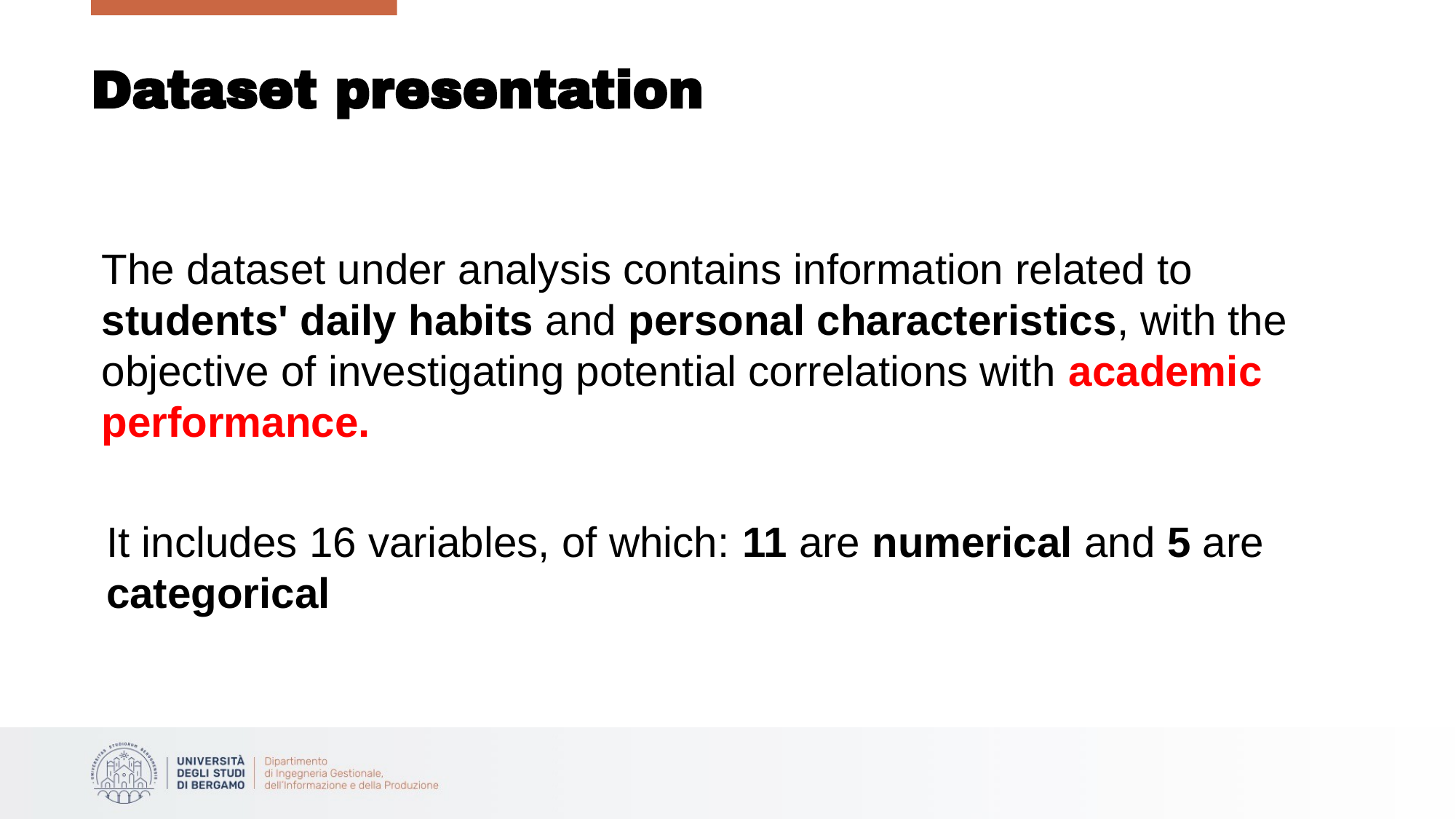

# Dataset presentation
The dataset under analysis contains information related to students' daily habits and personal characteristics, with the objective of investigating potential correlations with academic performance.
It includes 16 variables, of which: 11 are numerical and 5 are categorical